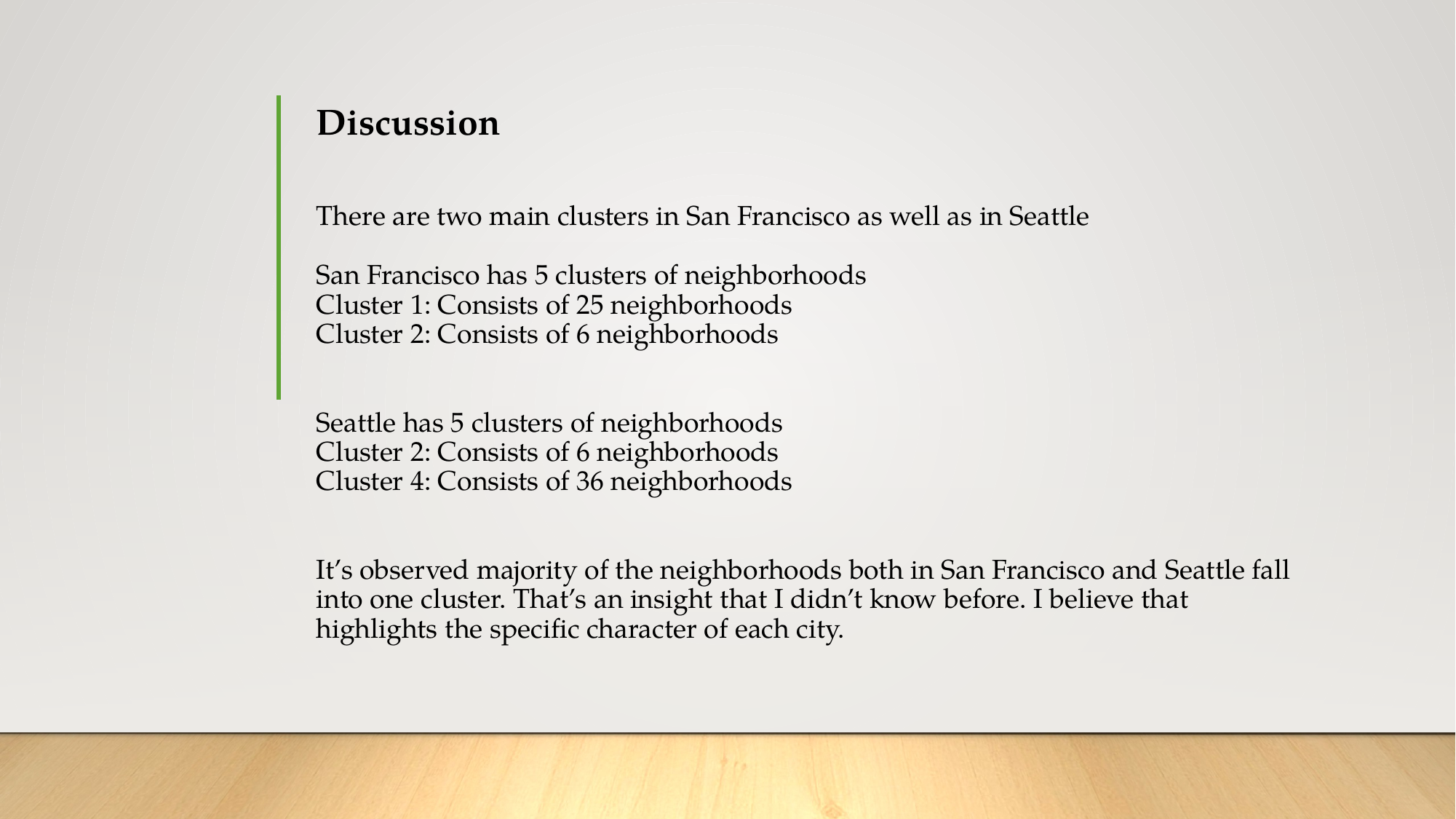

# Discussion There are two main clusters in San Francisco as well as in Seattle San Francisco has 5 clusters of neighborhoods Cluster 1: Consists of 25 neighborhoods Cluster 2: Consists of 6 neighborhoods Seattle has 5 clusters of neighborhoods Cluster 2: Consists of 6 neighborhoods Cluster 4: Consists of 36 neighborhoods It’s observed majority of the neighborhoods both in San Francisco and Seattle fall into one cluster. That’s an insight that I didn’t know before. I believe that highlights the specific character of each city.